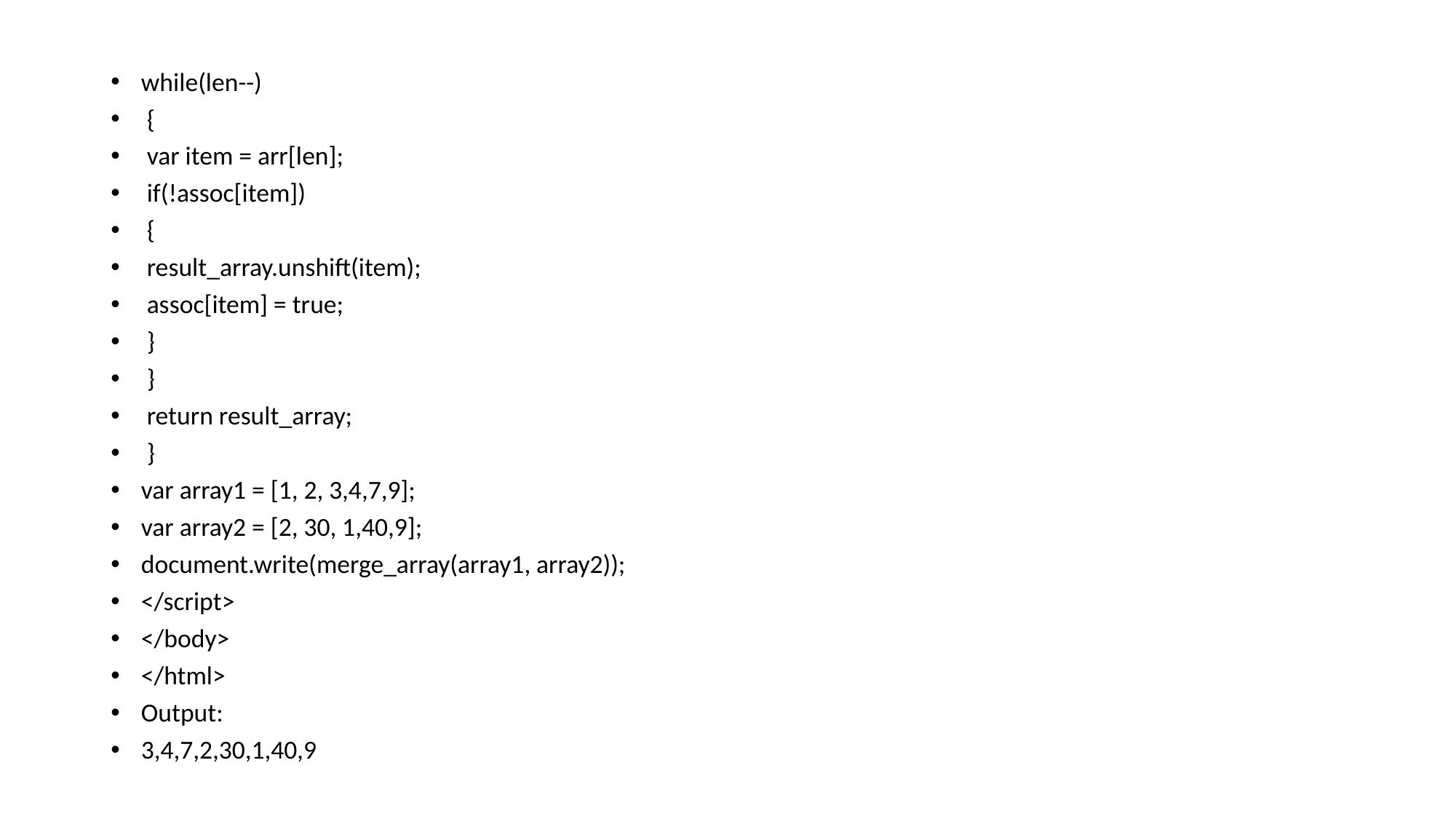

while(len--)
 {
 var item = arr[len];
 if(!assoc[item])
 {
 result_array.unshift(item);
 assoc[item] = true;
 }
 }
 return result_array;
 }
var array1 = [1, 2, 3,4,7,9];
var array2 = [2, 30, 1,40,9];
document.write(merge_array(array1, array2));
</script>
</body>
</html>
Output:
3,4,7,2,30,1,40,9